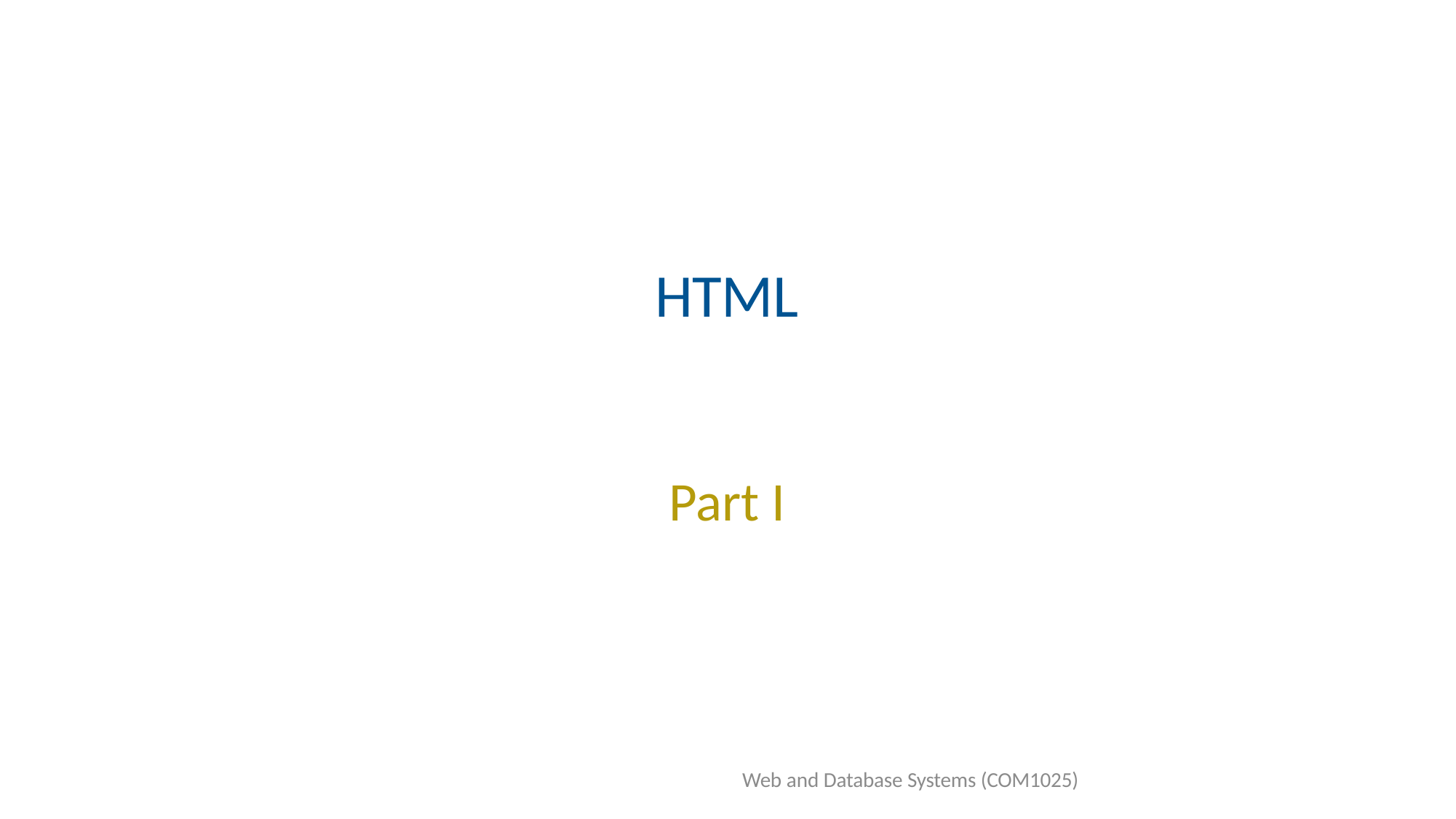

HTML
Part I
34
Web and Database Systems (COM1025)